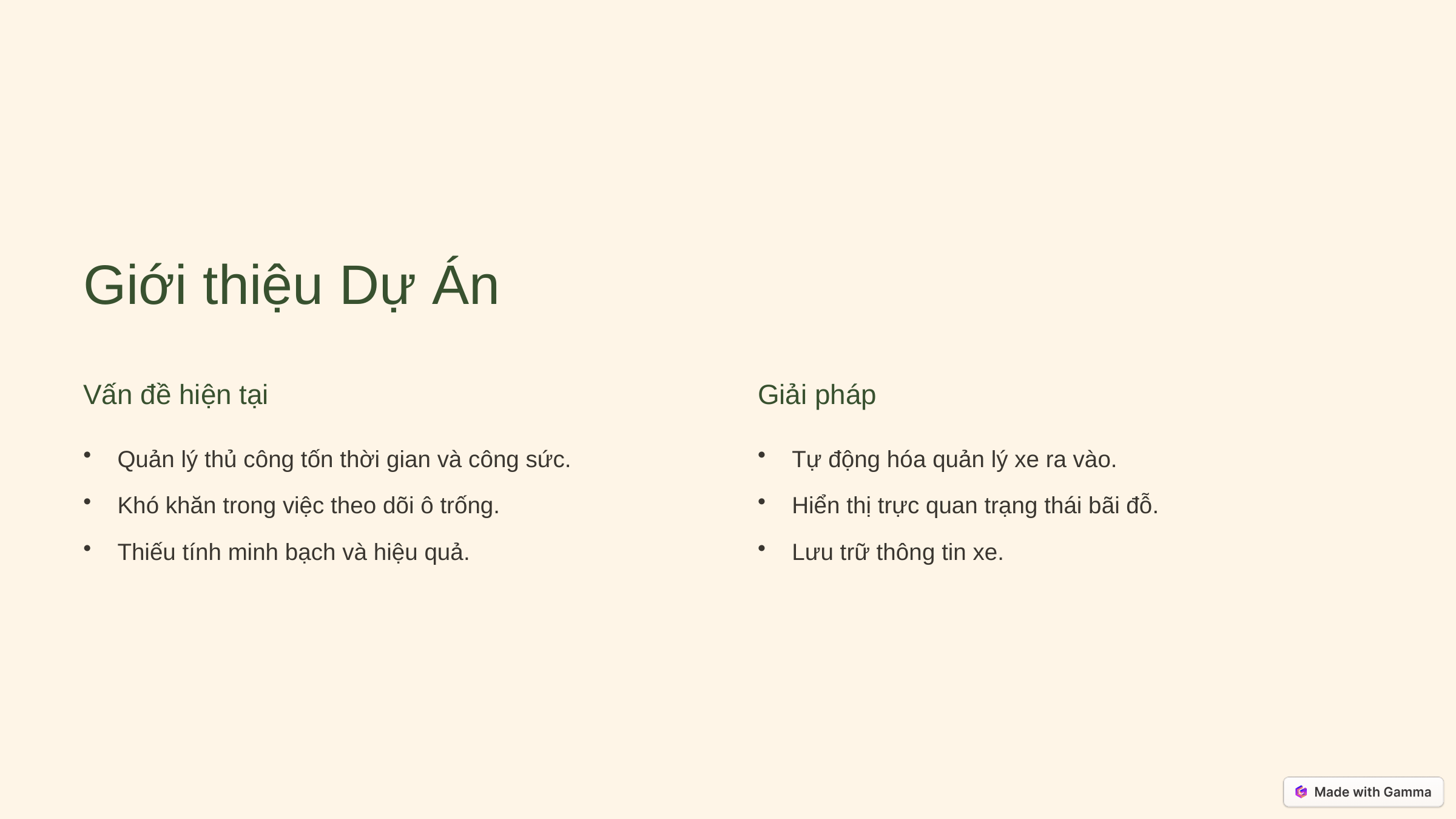

Giới thiệu Dự Án
Vấn đề hiện tại
Giải pháp
Quản lý thủ công tốn thời gian và công sức.
Tự động hóa quản lý xe ra vào.
Khó khăn trong việc theo dõi ô trống.
Hiển thị trực quan trạng thái bãi đỗ.
Thiếu tính minh bạch và hiệu quả.
Lưu trữ thông tin xe.